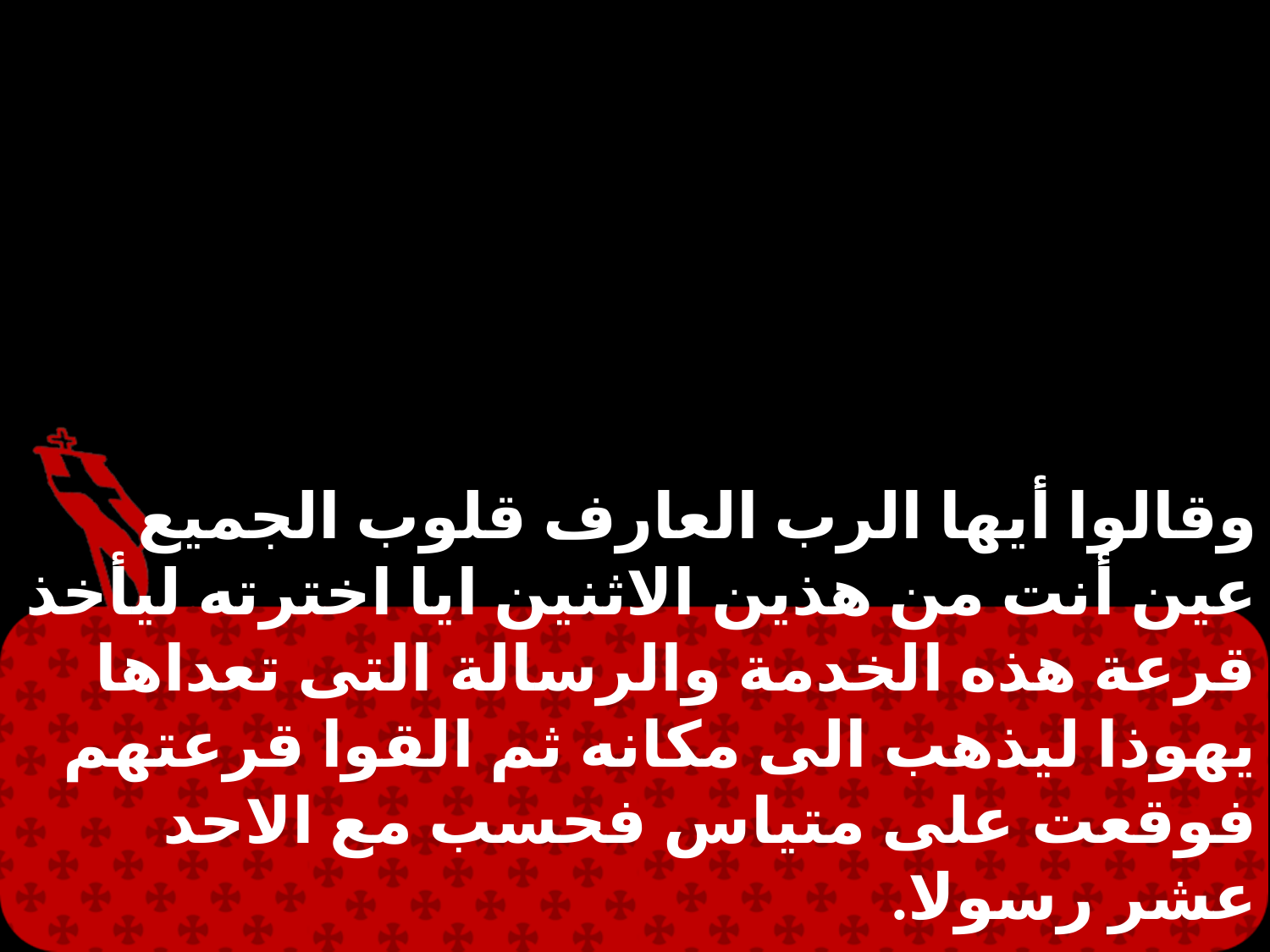

وقالوا أيها الرب العارف قلوب الجميع عين أنت من هذين الاثنين ايا اخترته ليأخذ قرعة هذه الخدمة والرسالة التى تعداها يهوذا ليذهب الى مكانه ثم القوا قرعتهم فوقعت على متياس فحسب مع الاحد عشر رسولا.